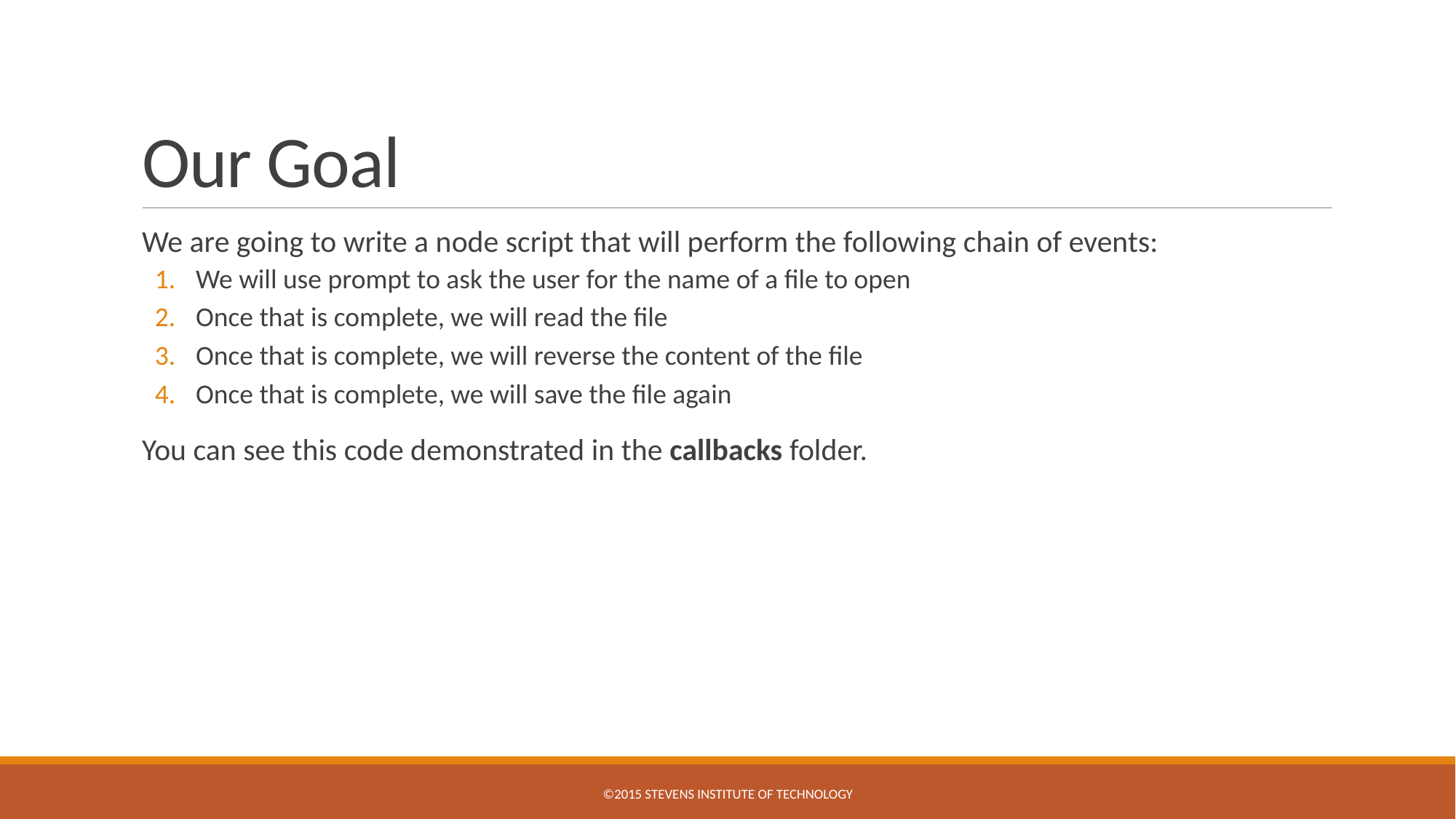

# Our Goal
We are going to write a node script that will perform the following chain of events:
We will use prompt to ask the user for the name of a file to open
Once that is complete, we will read the file
Once that is complete, we will reverse the content of the file
Once that is complete, we will save the file again
You can see this code demonstrated in the callbacks folder.
©2015 STEVENS INSTITUTE OF TECHNOLOGY